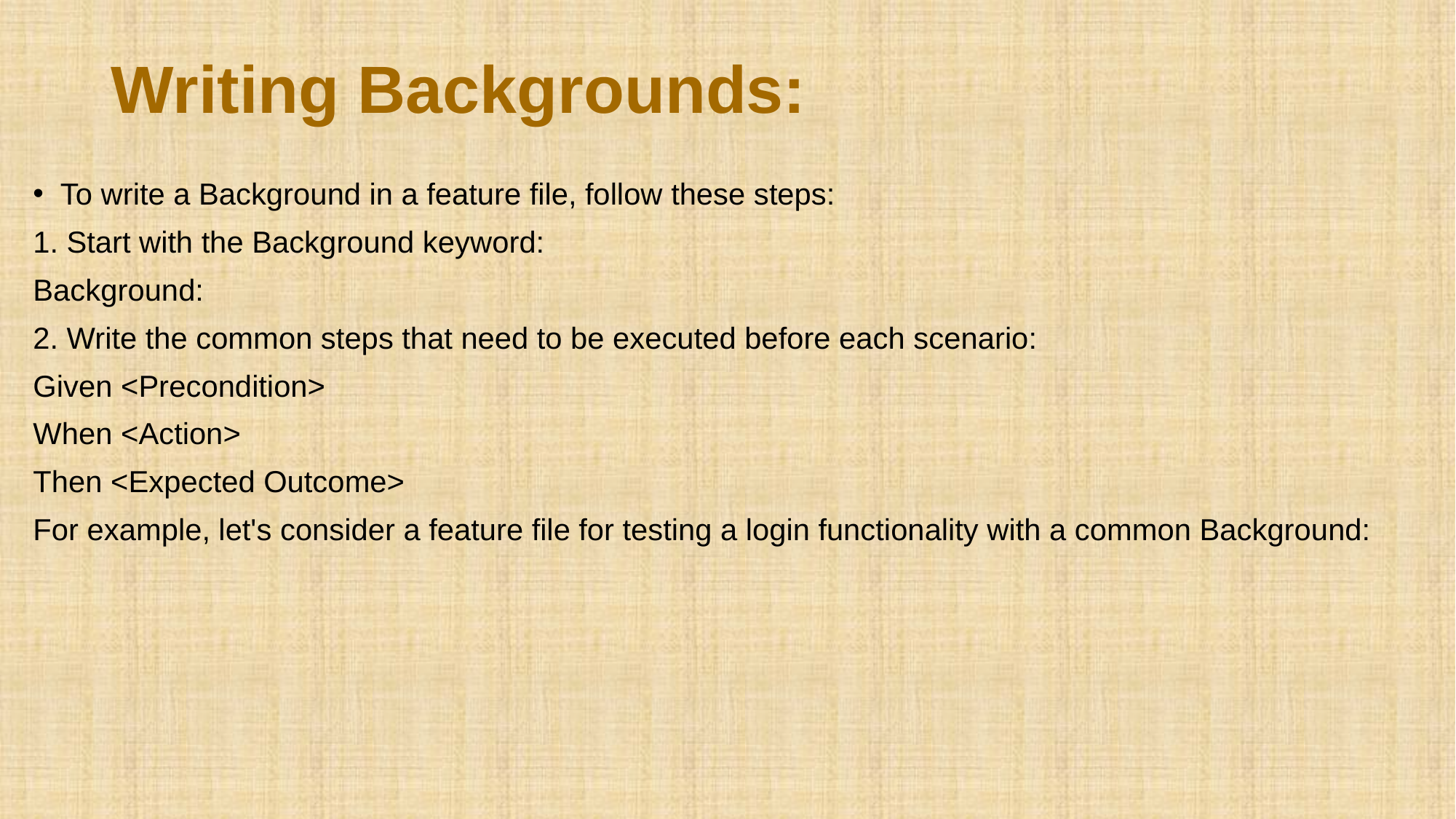

# Writing Backgrounds:
To write a Background in a feature file, follow these steps:
1. Start with the Background keyword:
Background:
2. Write the common steps that need to be executed before each scenario:
Given <Precondition>
When <Action>
Then <Expected Outcome>
For example, let's consider a feature file for testing a login functionality with a common Background: